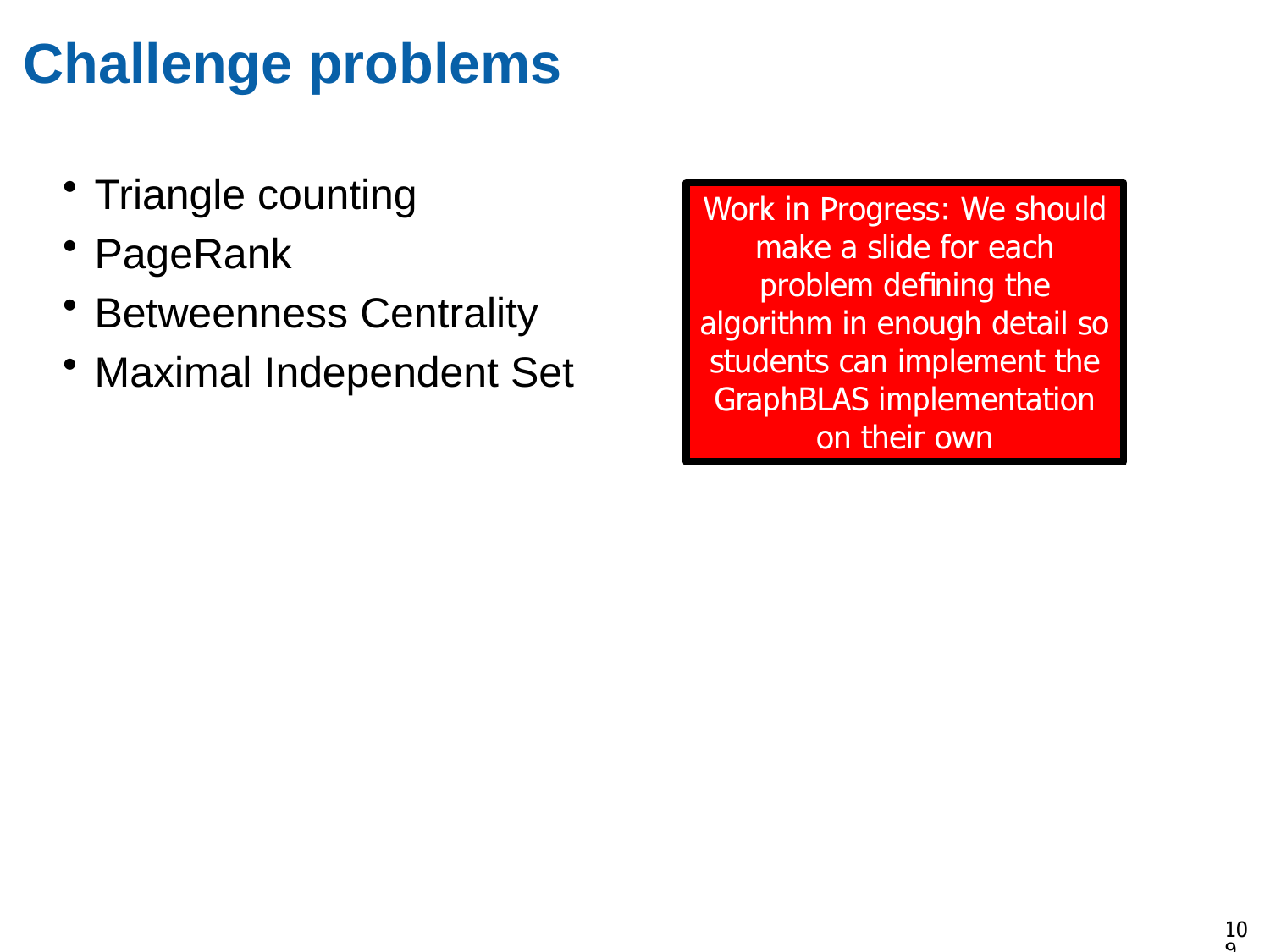

# Challenge problems
Triangle counting
PageRank
Betweenness Centrality
Maximal Independent Set
Work in Progress: We should make a slide for each problem defining the algorithm in enough detail so students can implement the GraphBLAS implementation on their own
109